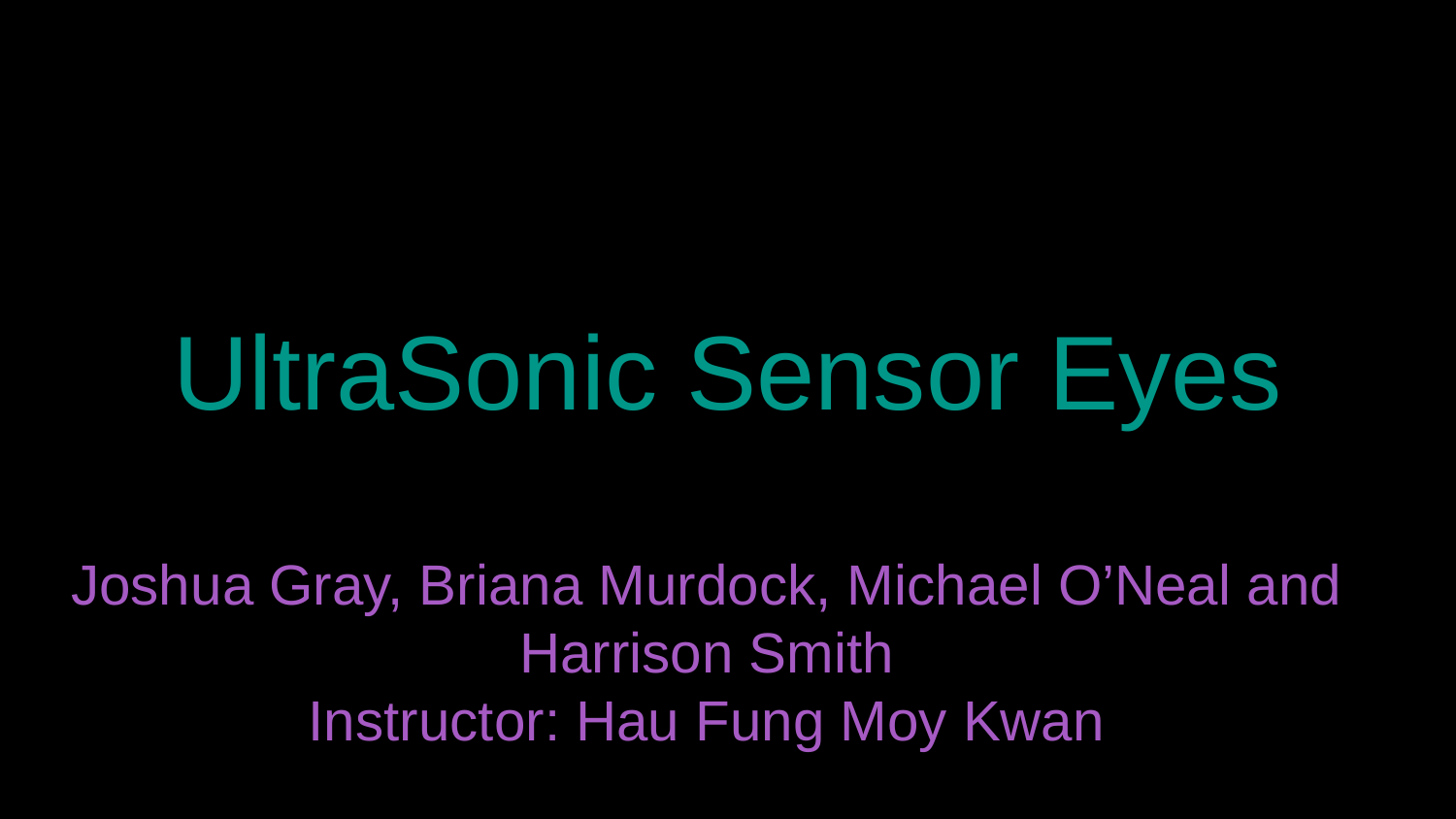

# UltraSonic Sensor Eyes
Joshua Gray, Briana Murdock, Michael O’Neal and Harrison Smith
Instructor: Hau Fung Moy Kwan